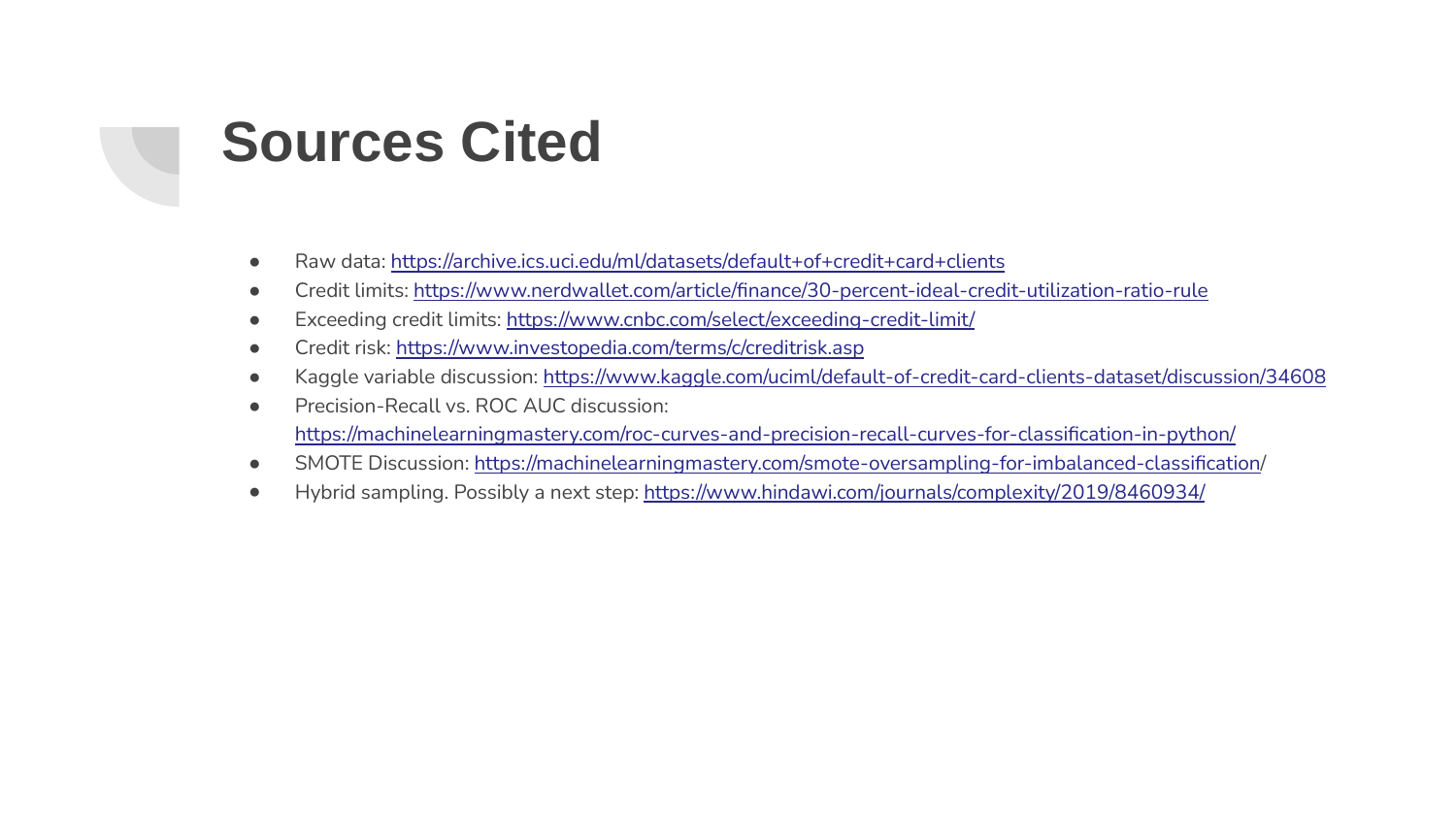

# Sources Cited
Raw data: https://archive.ics.uci.edu/ml/datasets/default+of+credit+card+clients
Credit limits: https://www.nerdwallet.com/article/finance/30-percent-ideal-credit-utilization-ratio-rule
Exceeding credit limits: https://www.cnbc.com/select/exceeding-credit-limit/
Credit risk: https://www.investopedia.com/terms/c/creditrisk.asp
Kaggle variable discussion: https://www.kaggle.com/uciml/default-of-credit-card-clients-dataset/discussion/34608
Precision-Recall vs. ROC AUC discussion: https://machinelearningmastery.com/roc-curves-and-precision-recall-curves-for-classification-in-python/
SMOTE Discussion: https://machinelearningmastery.com/smote-oversampling-for-imbalanced-classification/
Hybrid sampling. Possibly a next step: https://www.hindawi.com/journals/complexity/2019/8460934/